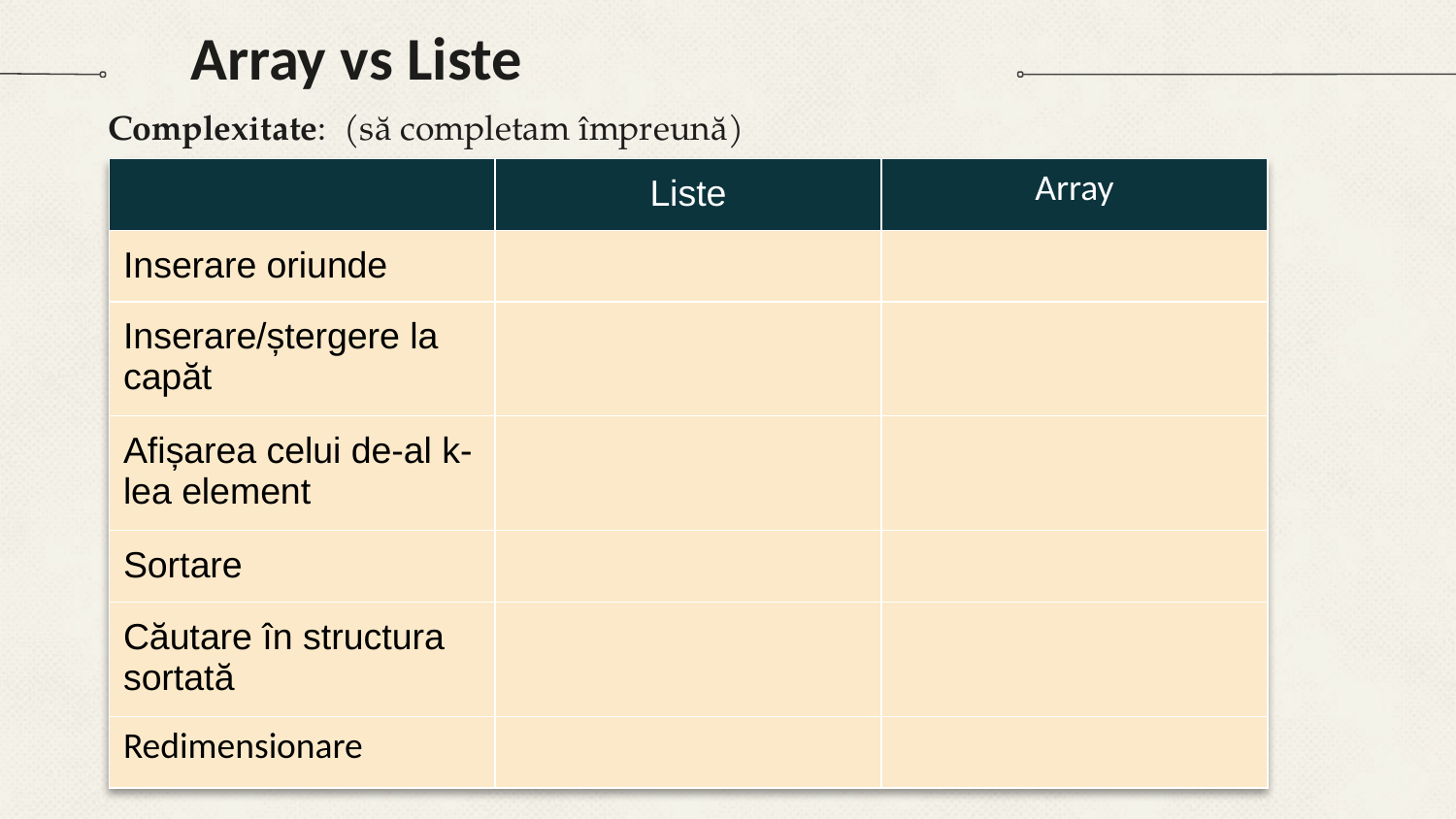

# Array vs Liste
Complexitate:  (să completam împreună)

|  | Liste | Array |
| --- | --- | --- |
| Inserare oriunde |  |  |
| Inserare/ștergere la capăt |  |  |
| Afișarea celui de-al k-lea element |  |  |
| Sortare |  |  |
| Căutare în structura sortată |  |  |
| Redimensionare |  |  |